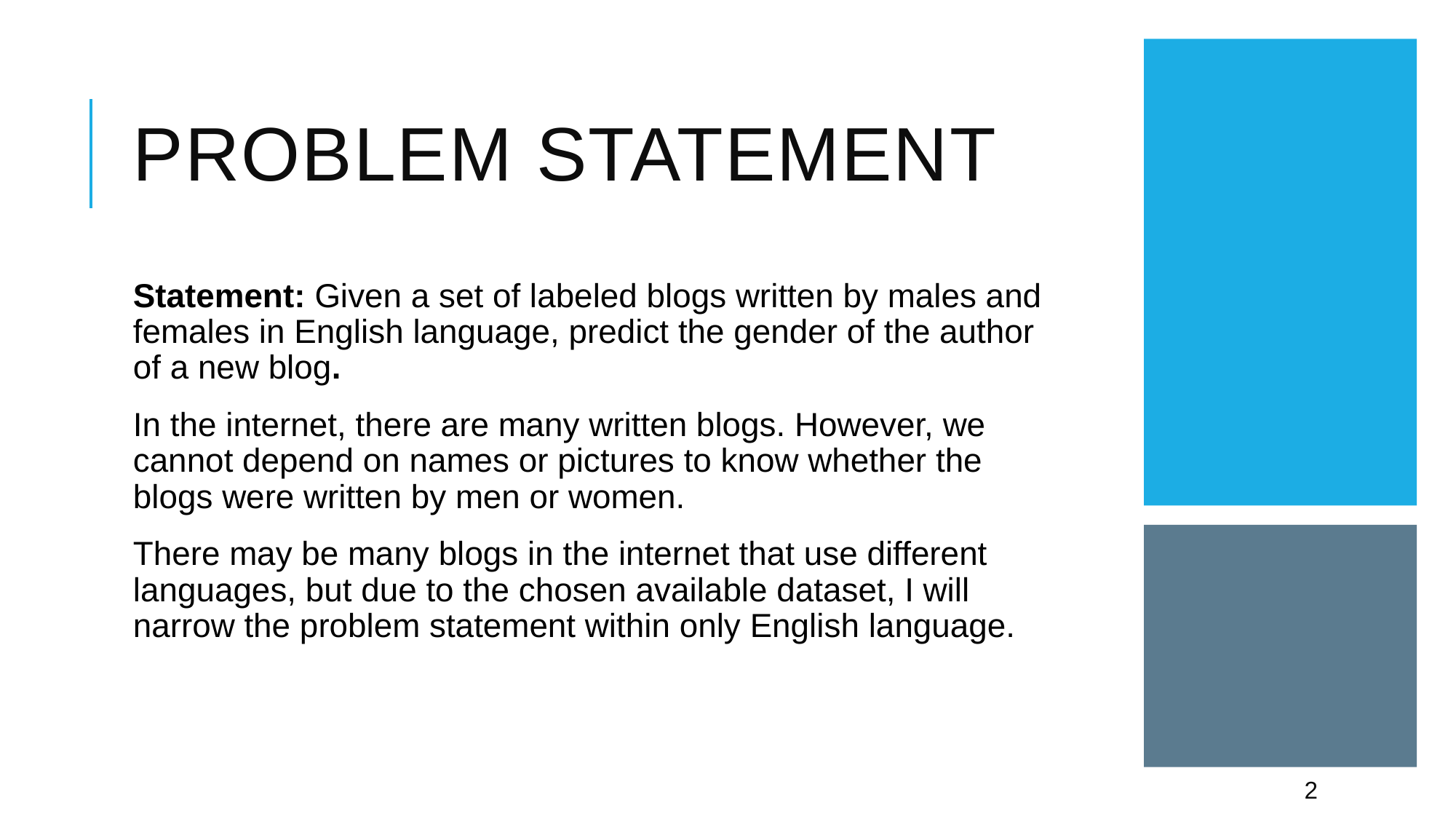

# Problem Statement
Statement: Given a set of labeled blogs written by males and females in English language, predict the gender of the author of a new blog.
In the internet, there are many written blogs. However, we cannot depend on names or pictures to know whether the blogs were written by men or women.
There may be many blogs in the internet that use different languages, but due to the chosen available dataset, I will narrow the problem statement within only English language.

2